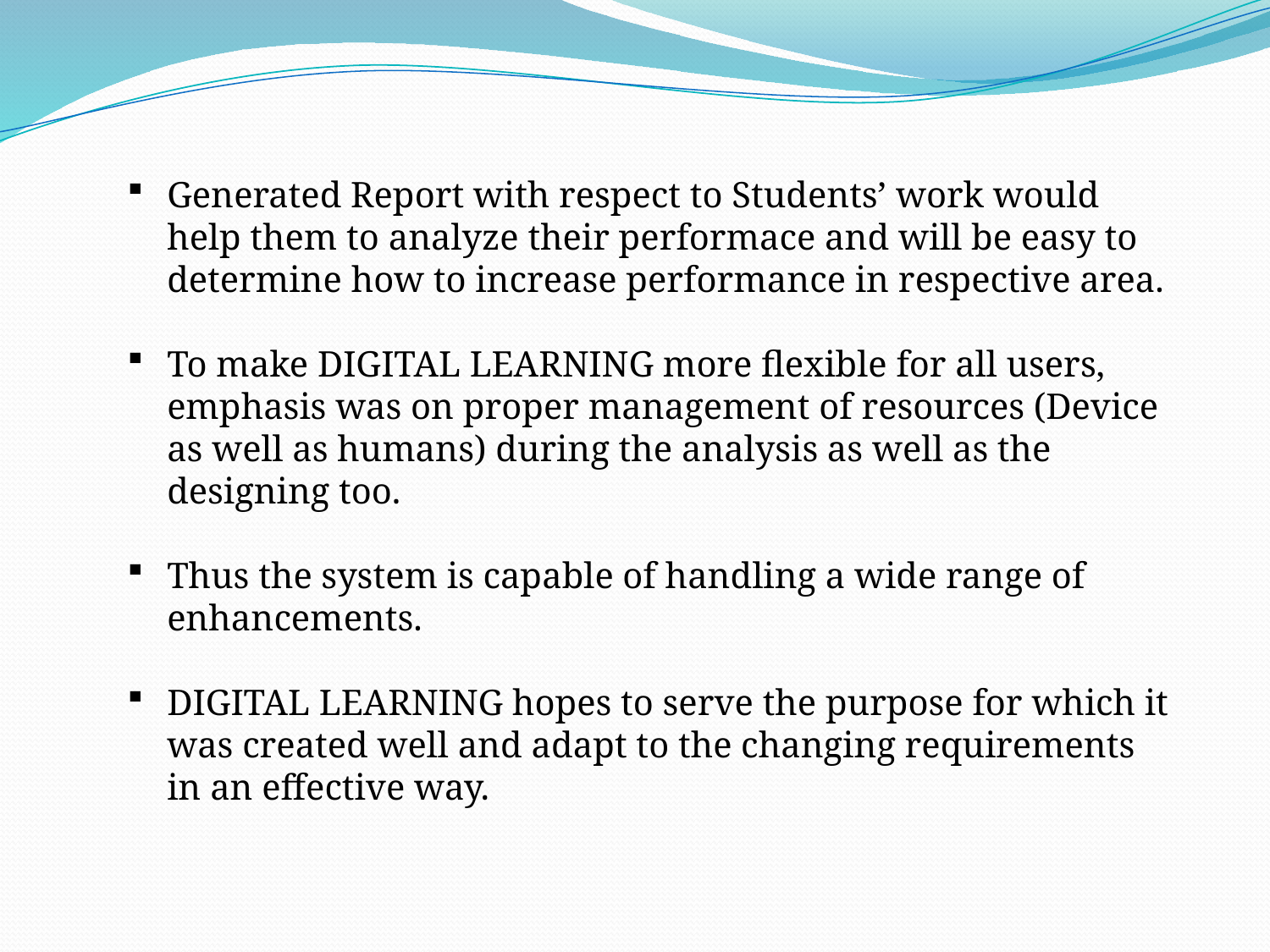

Generated Report with respect to Students’ work would help them to analyze their performace and will be easy to determine how to increase performance in respective area.

To make DIGITAL LEARNING more flexible for all users, emphasis was on proper management of resources (Device as well as humans) during the analysis as well as the designing too.

Thus the system is capable of handling a wide range of enhancements.

DIGITAL LEARNING hopes to serve the purpose for which it was created well and adapt to the changing requirements in an effective way.